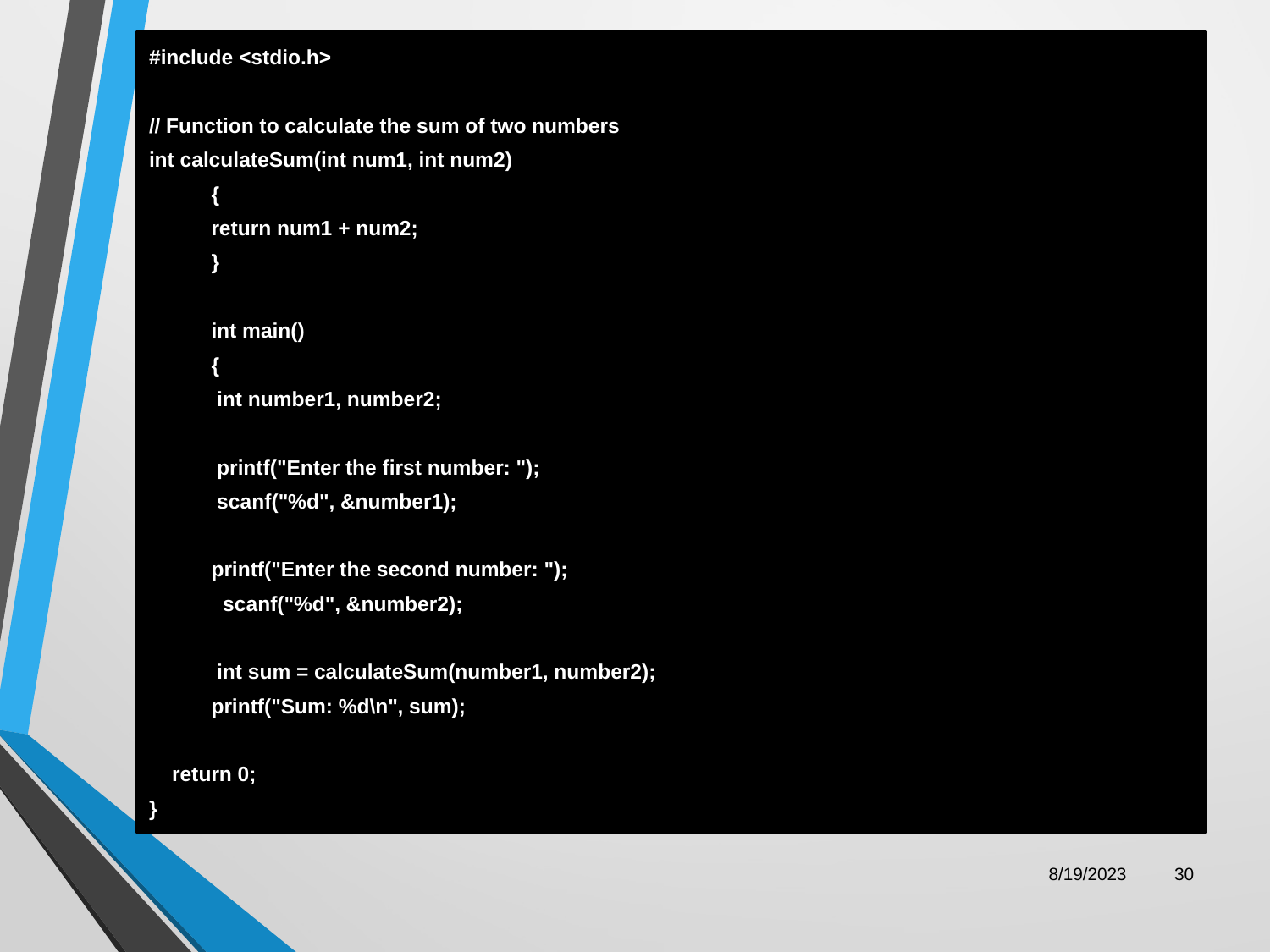

#include <stdio.h>

// Function to calculate the sum of two numbers
int calculateSum(int num1, int num2)
	{
    		return num1 + num2;
	}

	int main()
	{
   	 int number1, number2;

   	 printf("Enter the first number: ");
   	 scanf("%d", &number1);

    	printf("Enter the second number: ");
  	  scanf("%d", &number2);

   	 int sum = calculateSum(number1, number2);
    	printf("Sum: %d\n", sum);

    return 0;
}
8/19/2023
30